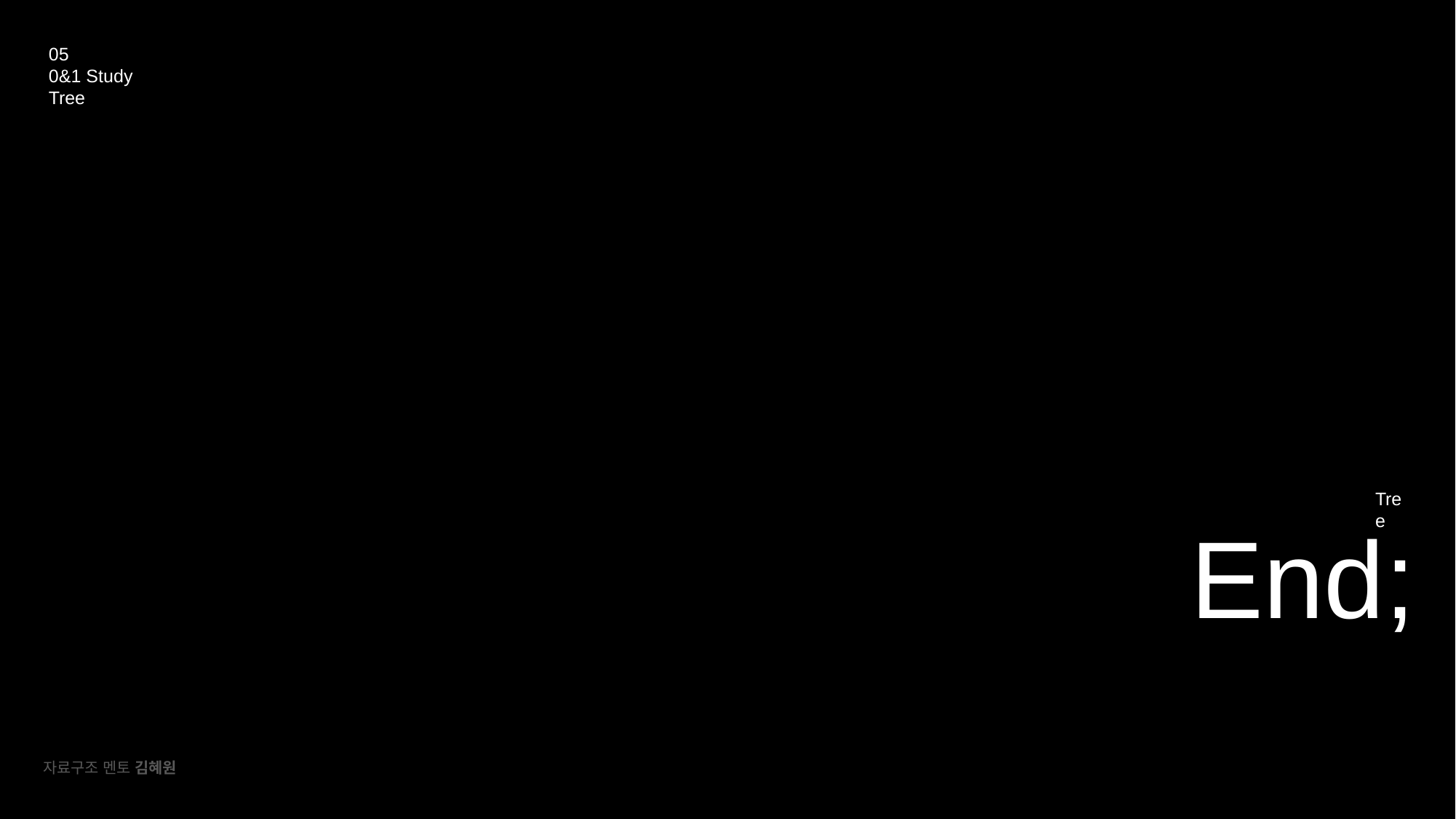

05
0&1 Study
Tree
Tree
# End;